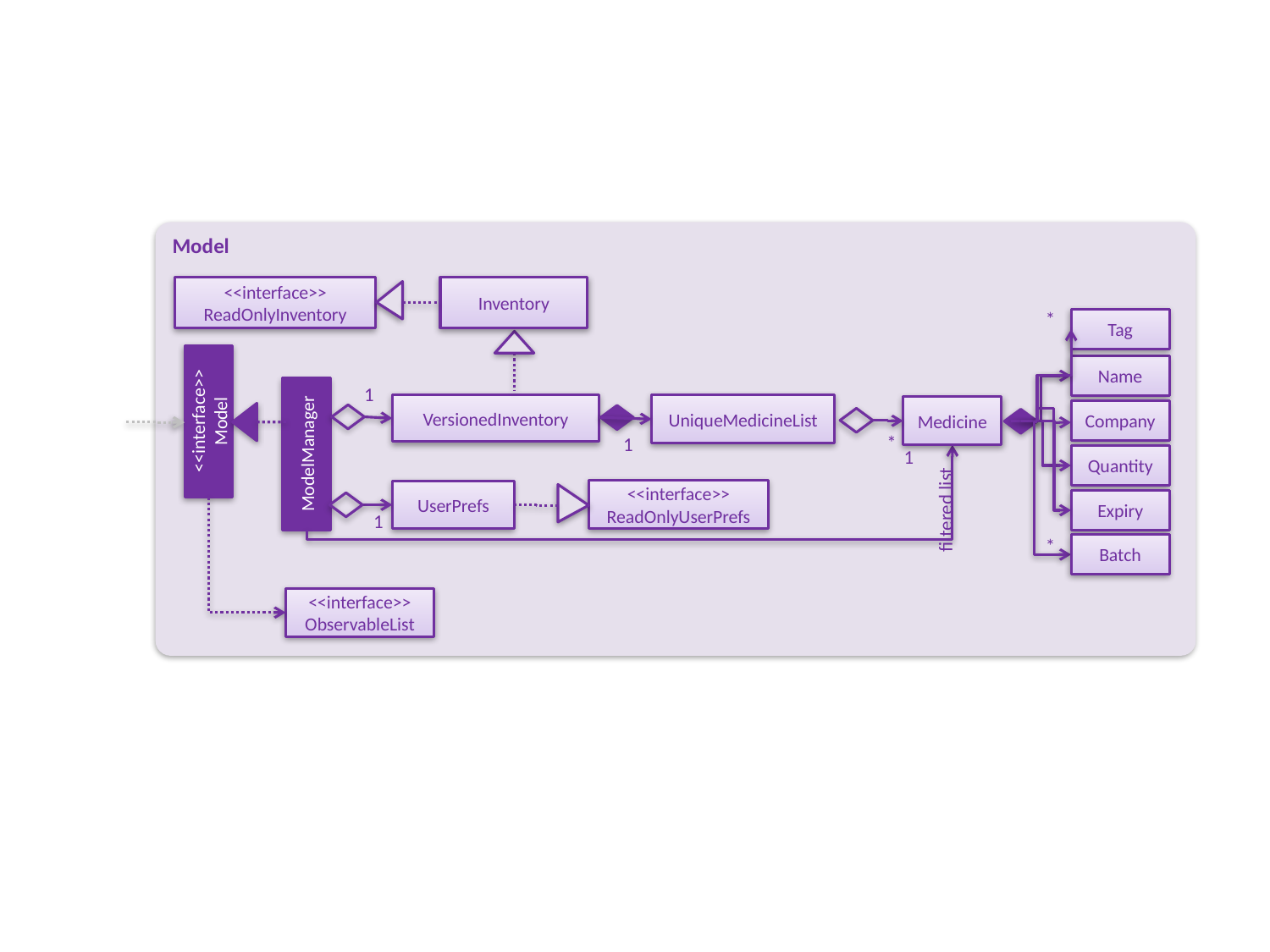

Model
<<interface>>
ReadOnlyInventory
Inventory

*
Tag

Name
1
VersionedInventory
UniqueMedicineList
Medicine
<<interface>>
Model
Company

ModelManager
*
1
1
Quantity
<<interface>>
ReadOnlyUserPrefs
UserPrefs

Expiry

filtered list
1
*
Batch
<<interface>>
ObservableList